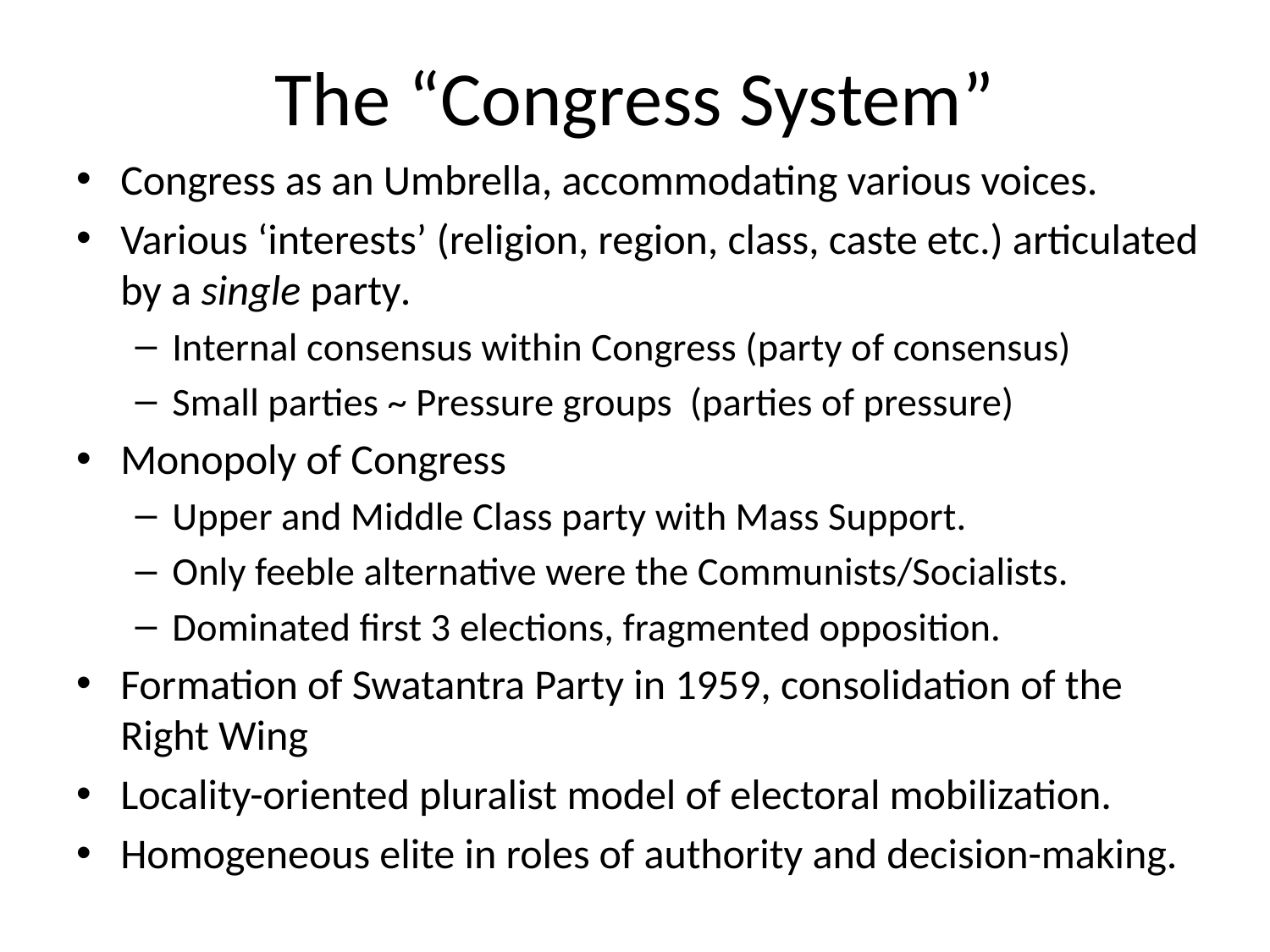

# The “Congress System”
Congress as an Umbrella, accommodating various voices.
Various ‘interests’ (religion, region, class, caste etc.) articulated by a single party.
Internal consensus within Congress (party of consensus)
Small parties ~ Pressure groups  (parties of pressure)
Monopoly of Congress
Upper and Middle Class party with Mass Support.
Only feeble alternative were the Communists/Socialists.
Dominated first 3 elections, fragmented opposition.
Formation of Swatantra Party in 1959, consolidation of the Right Wing
Locality-oriented pluralist model of electoral mobilization.
Homogeneous elite in roles of authority and decision-making.